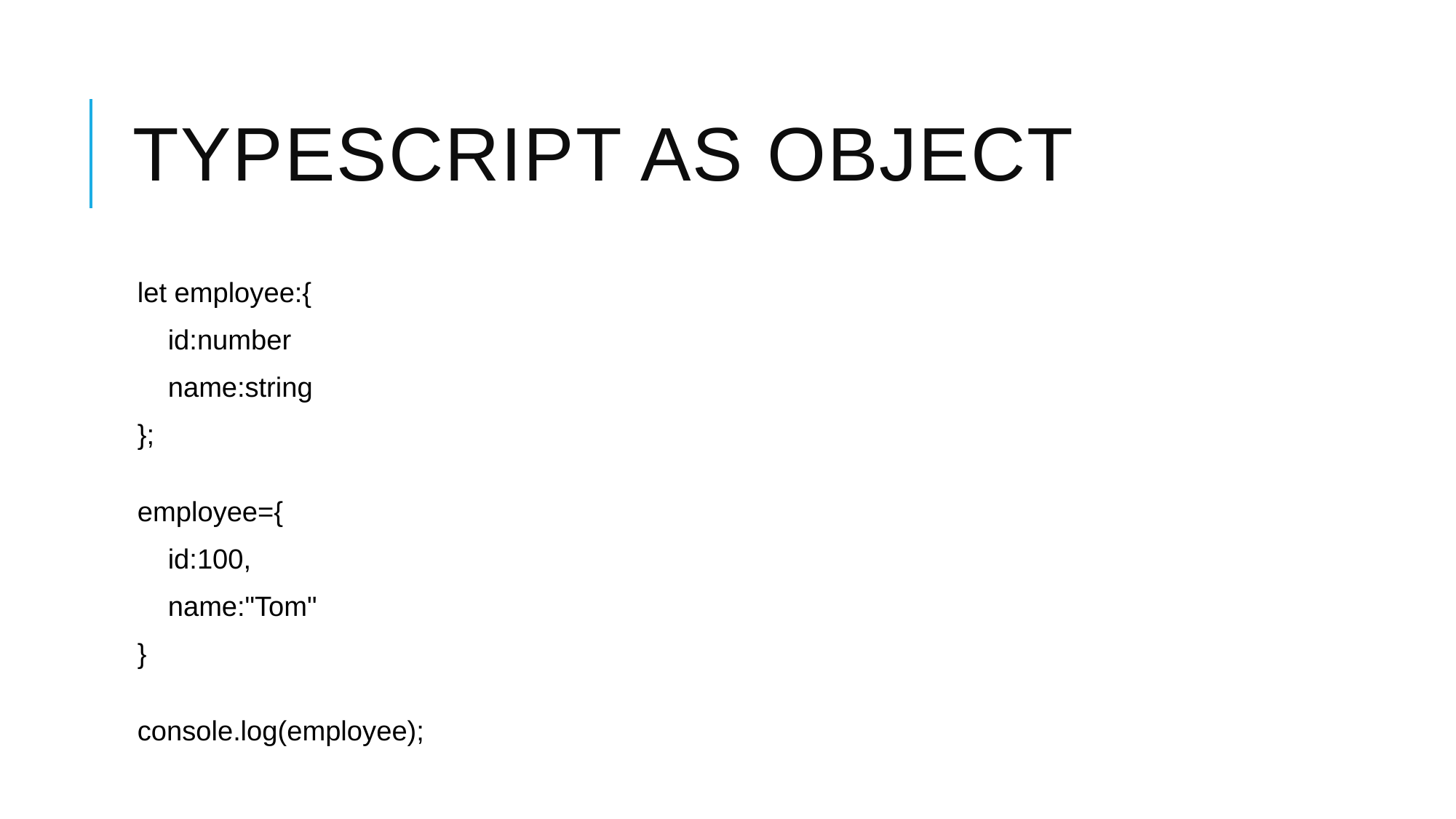

# Typescript as object
let employee:{
    id:number
    name:string
};
employee={
    id:100,
    name:"Tom"
}
console.log(employee);